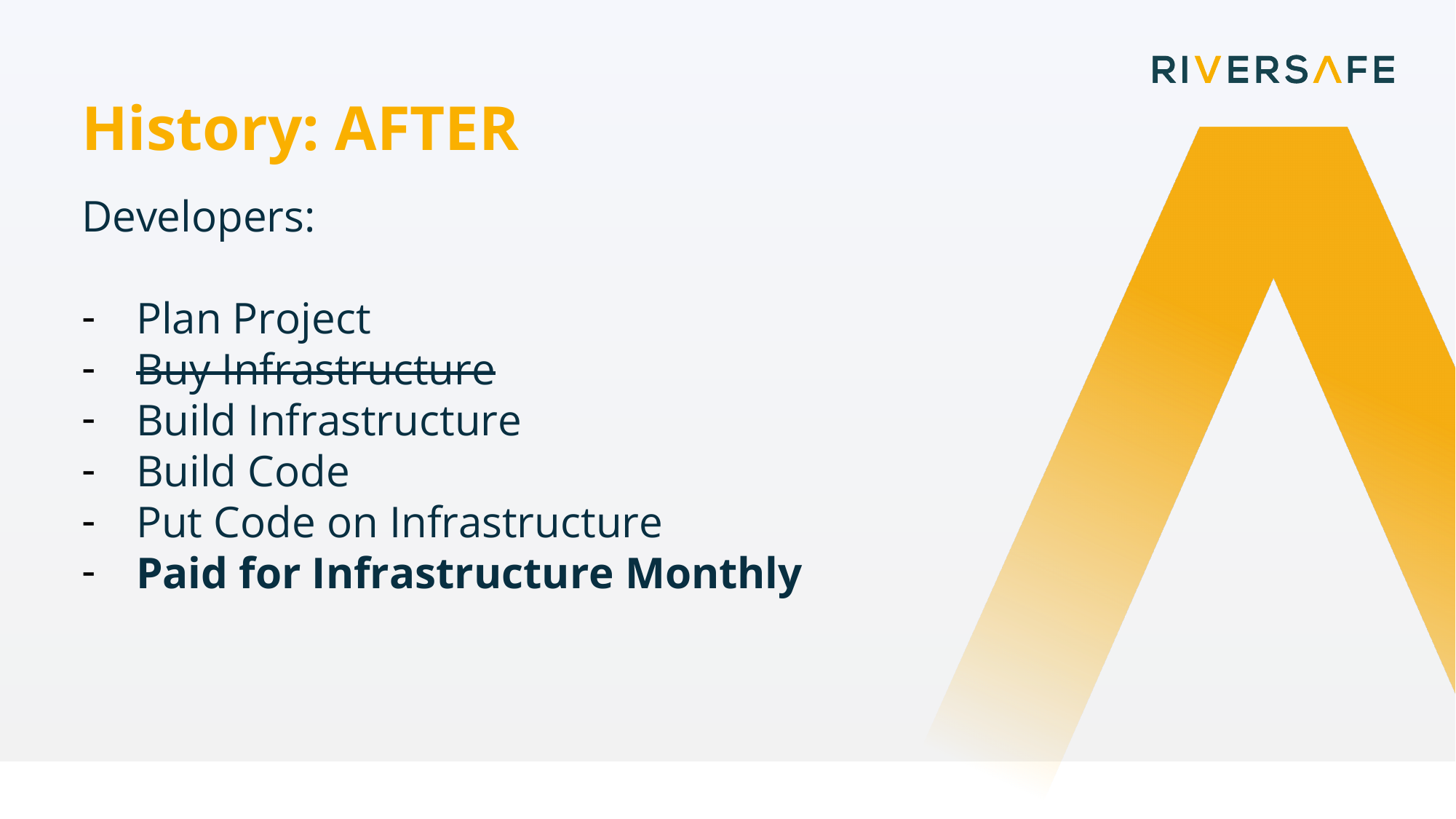

History: AFTER
Developers:

Plan Project
Buy Infrastructure
Build Infrastructure
Build Code
Put Code on Infrastructure
Paid for Infrastructure Monthly